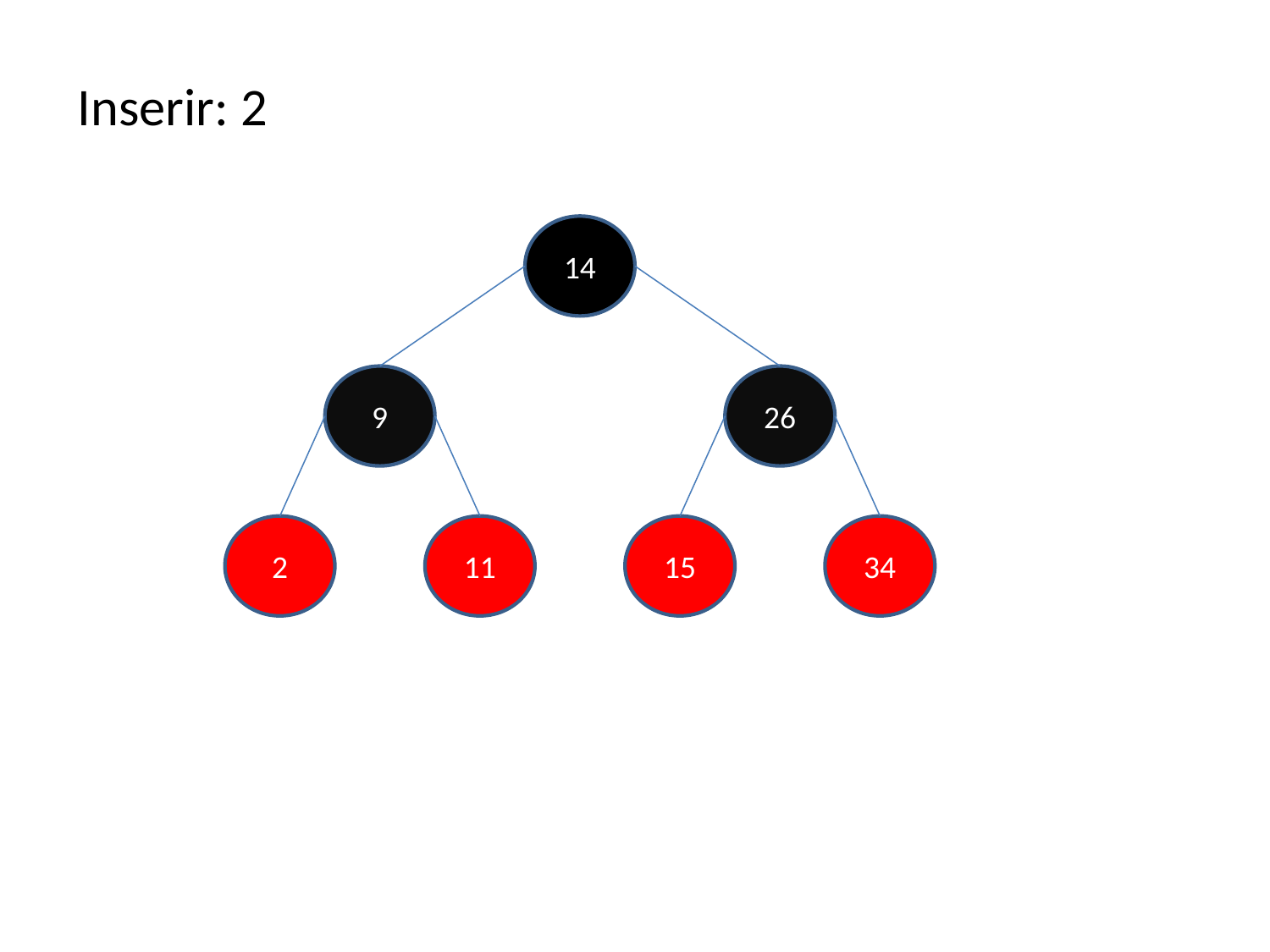

Inserir: 2
14
9
26
2
11
15
34